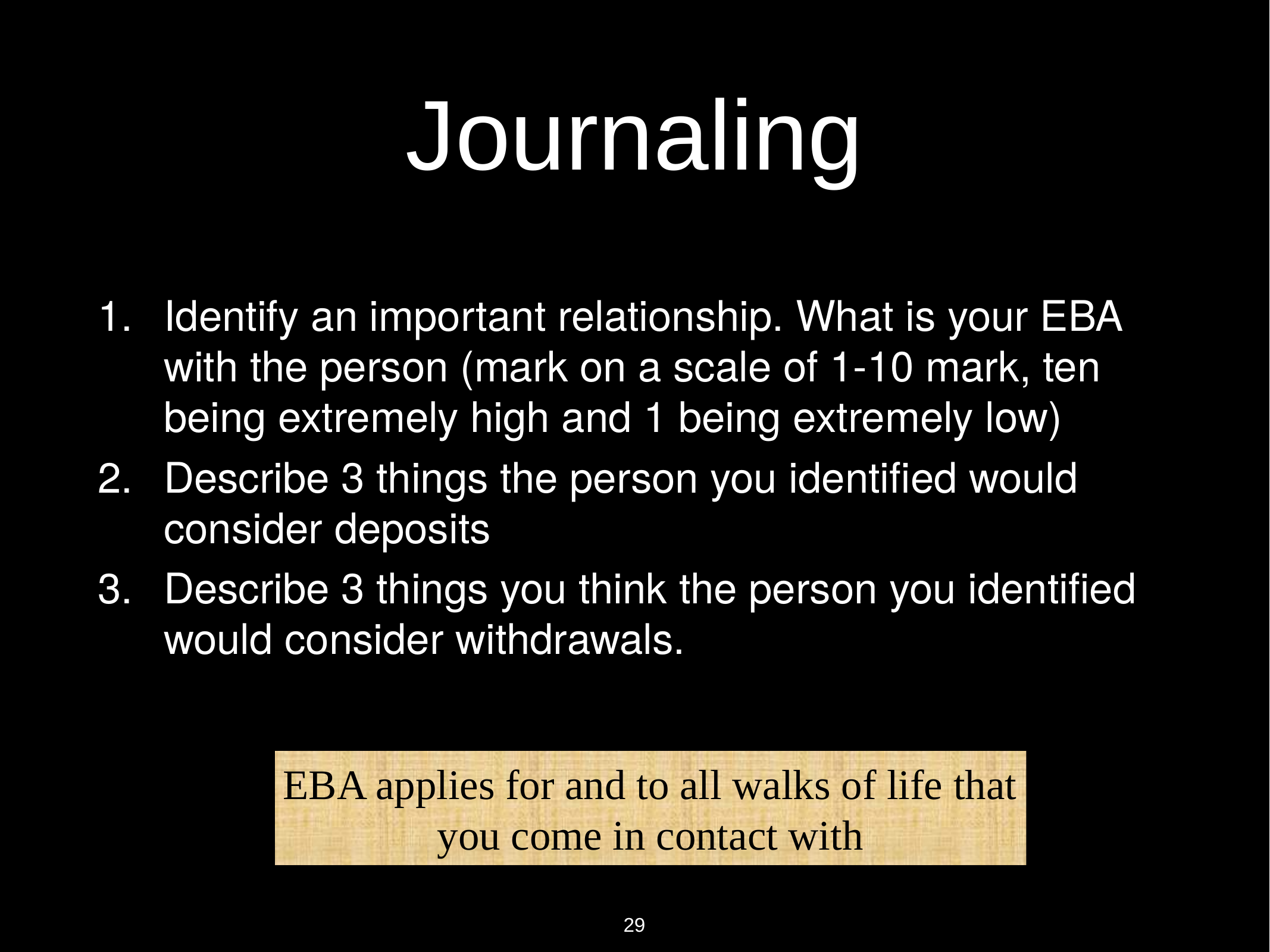

# Journaling
Identify an important relationship. What is your EBA with the person (mark on a scale of 1-10 mark, ten being extremely high and 1 being extremely low)
Describe 3 things the person you identified would consider deposits
Describe 3 things you think the person you identified would consider withdrawals.
EBA applies for and to all walks of life that you come in contact with
29